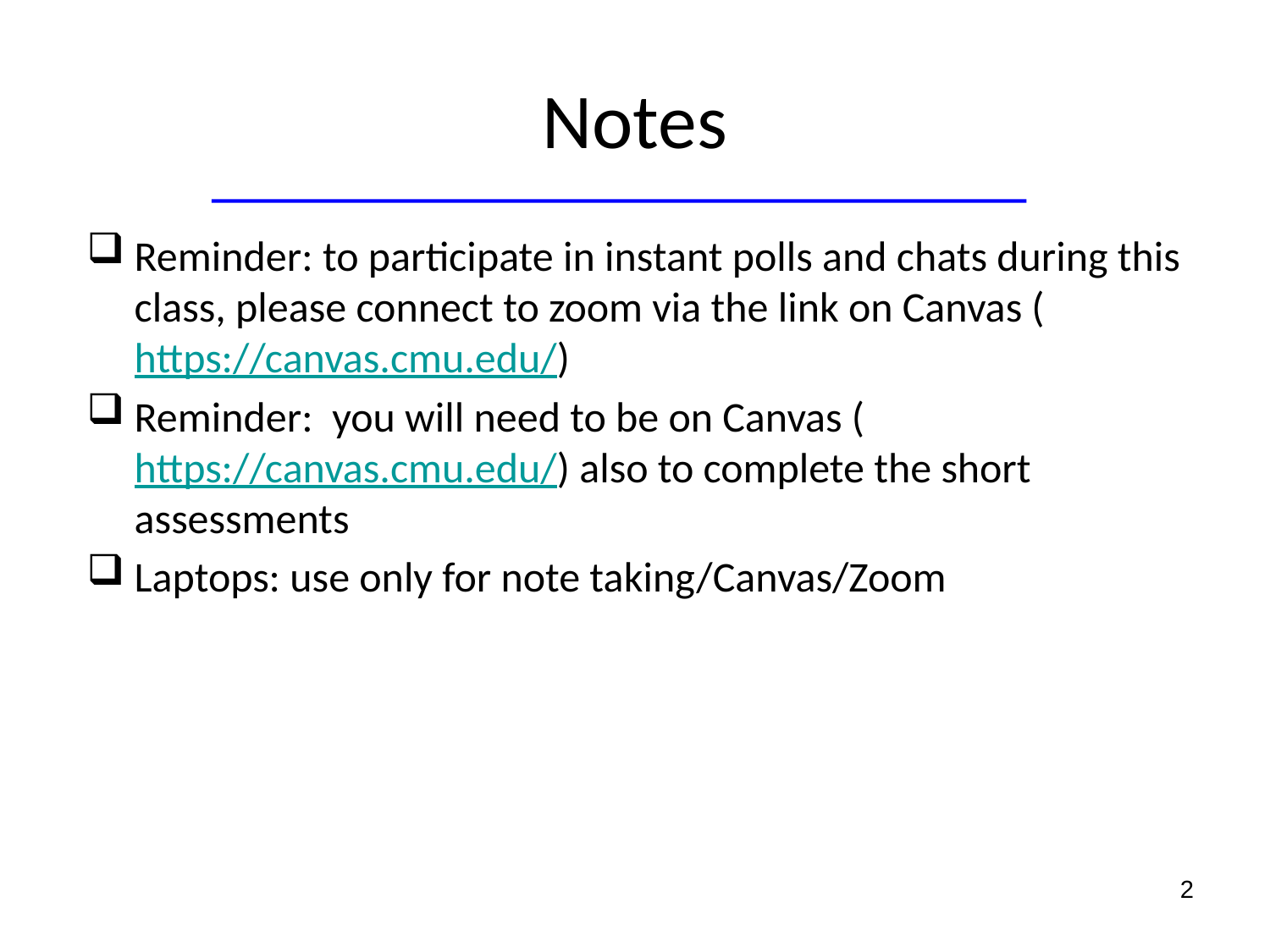

# Notes
Reminder: to participate in instant polls and chats during this class, please connect to zoom via the link on Canvas (https://canvas.cmu.edu/)
Reminder:  you will need to be on Canvas (https://canvas.cmu.edu/) also to complete the short assessments
Laptops: use only for note taking/Canvas/Zoom
2